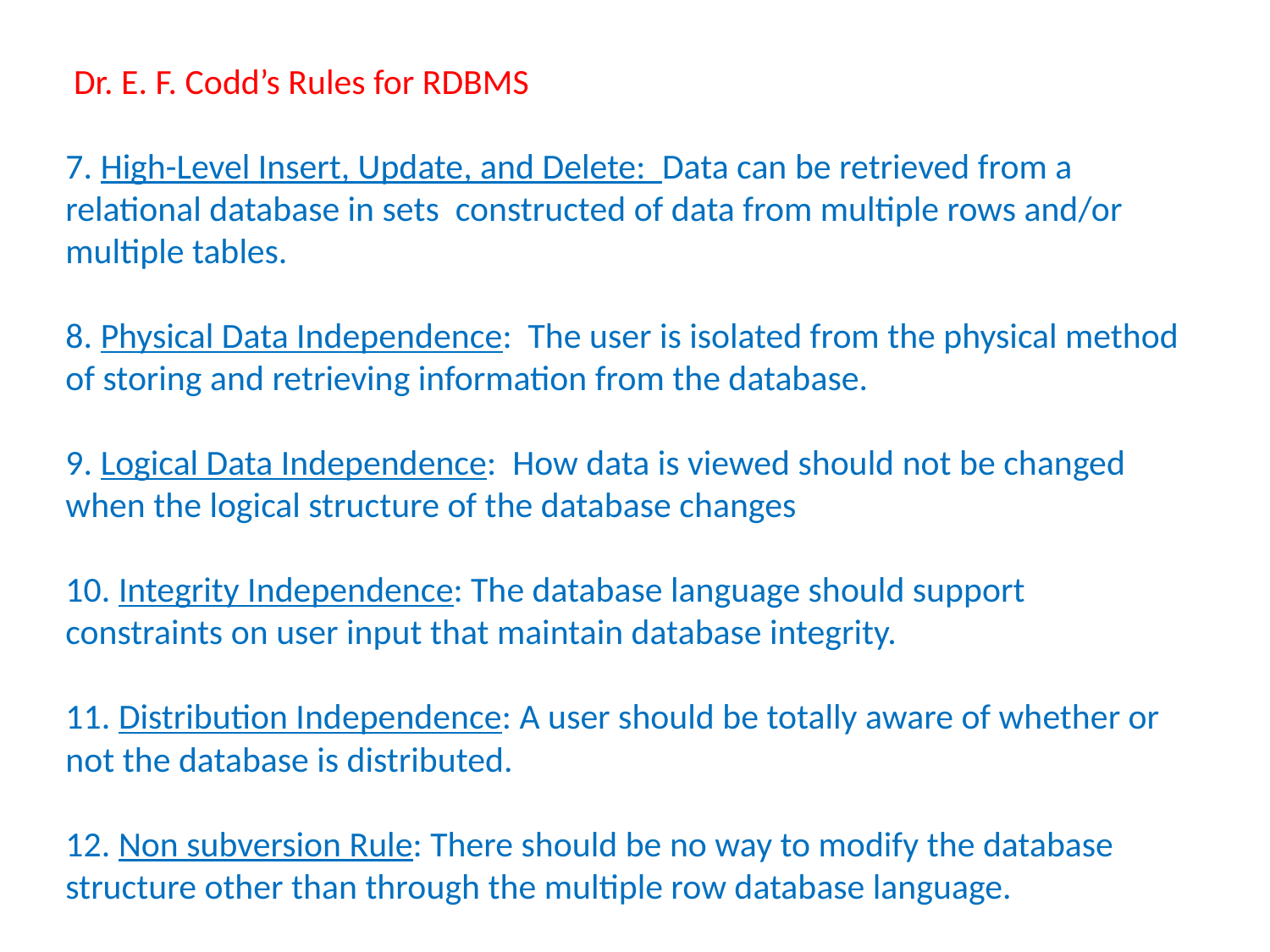

Dr. E. F. Codd’s Rules for RDBMS

7. High-Level Insert, Update, and Delete:  Data can be retrieved from a relational database in sets  constructed of data from multiple rows and/or multiple tables.

8. Physical Data Independence:  The user is isolated from the physical method of storing and retrieving information from the database.

9. Logical Data Independence:  How data is viewed should not be changed when the logical structure of the database changes

10. Integrity Independence: The database language should support  constraints on user input that maintain database integrity.

11. Distribution Independence: A user should be totally aware of whether or not the database is distributed.

12. Non subversion Rule: There should be no way to modify the database structure other than through the multiple row database language.